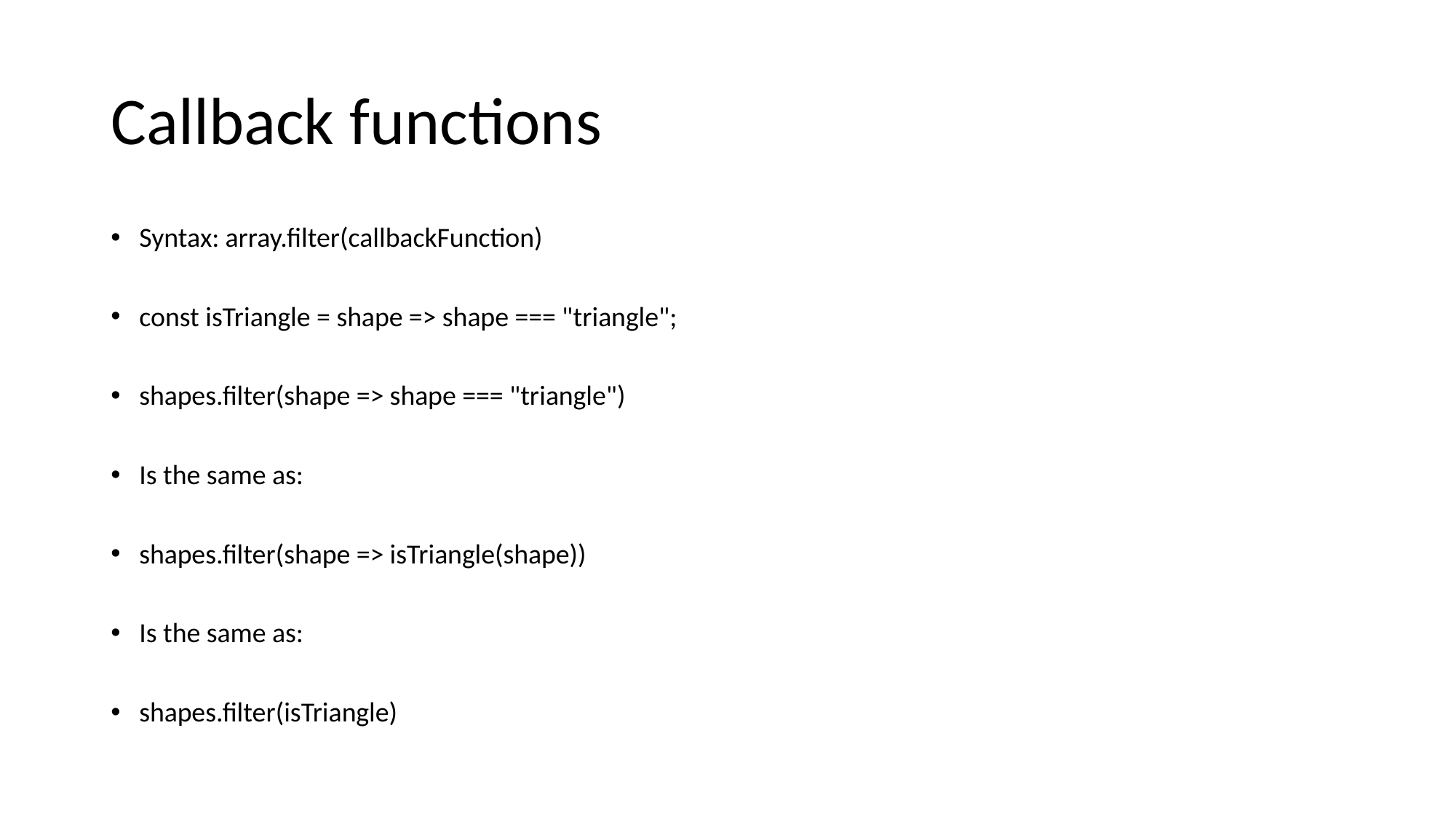

# Callback functions
Syntax: array.filter(callbackFunction)

const isTriangle = shape => shape === "triangle";

shapes.filter(shape => shape === "triangle")

Is the same as:

shapes.filter(shape => isTriangle(shape))

Is the same as:

shapes.filter(isTriangle)